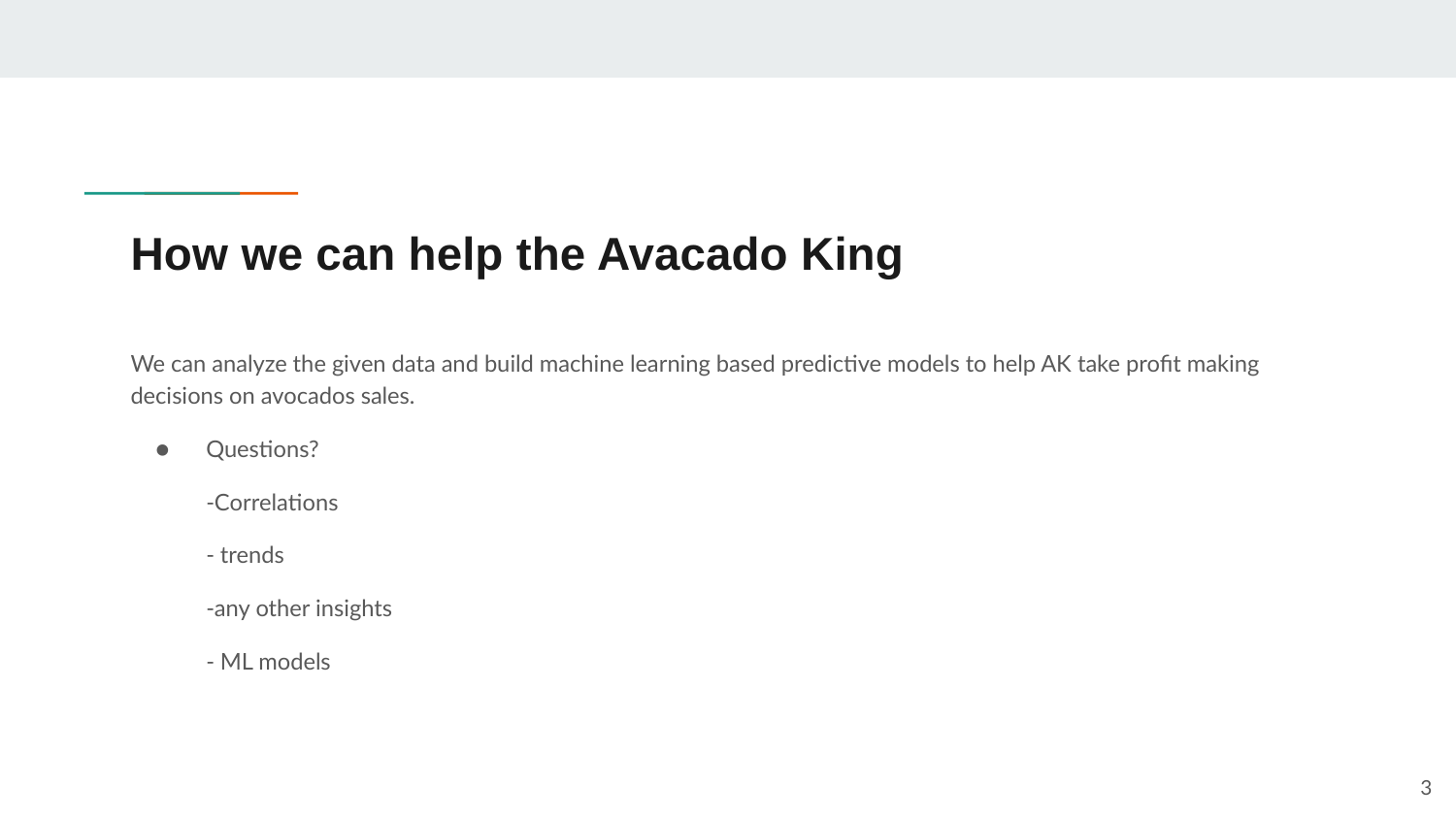

# How we can help the Avacado King
We can analyze the given data and build machine learning based predictive models to help AK take profit making decisions on avocados sales.
Questions?
-Correlations
- trends
-any other insights
- ML models
3